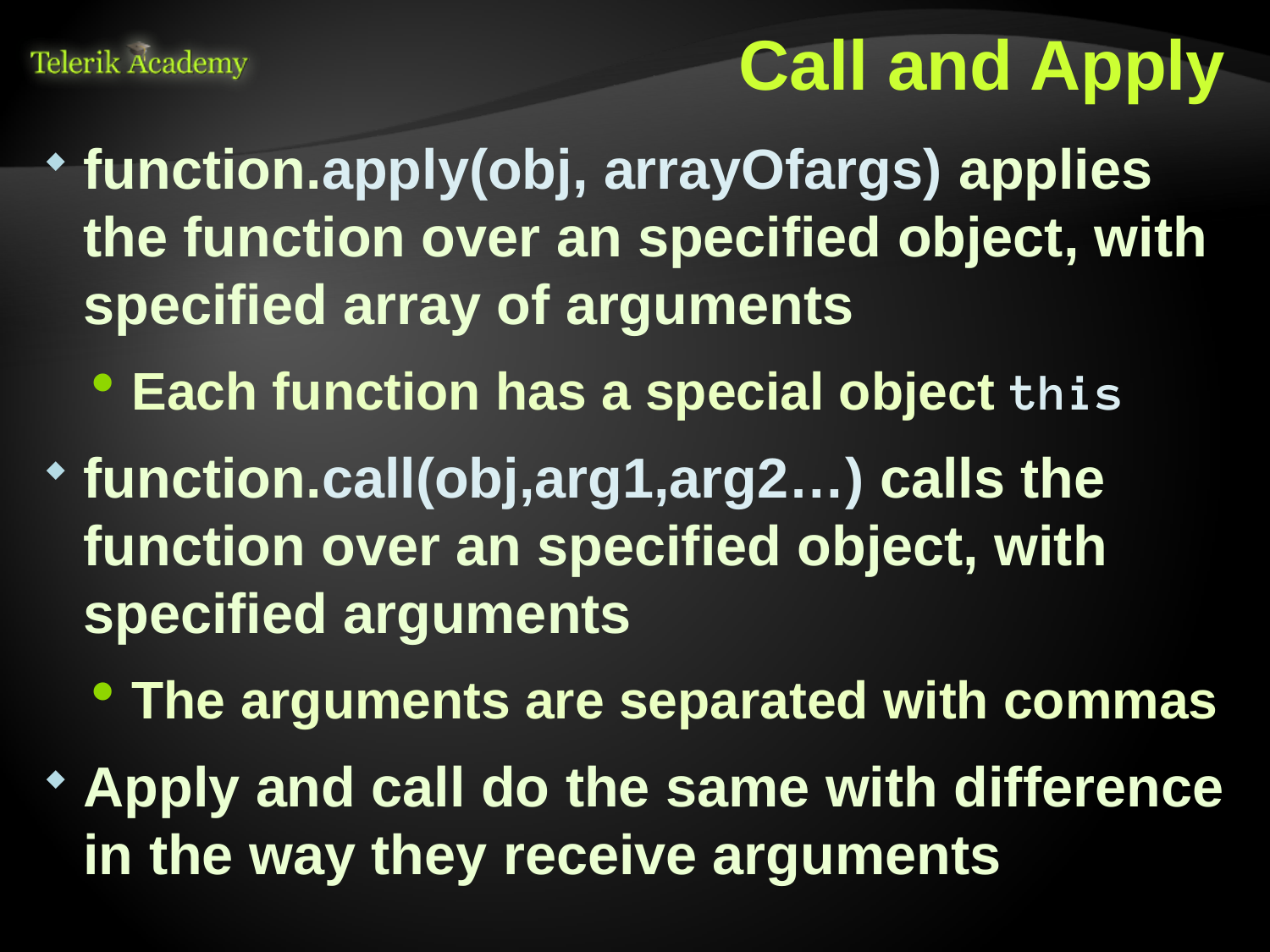

# Call and Apply
function.apply(obj, arrayOfargs) applies the function over an specified object, with specified array of arguments
Each function has a special object this
function.call(obj,arg1,arg2…) calls the function over an specified object, with specified arguments
The arguments are separated with commas
Apply and call do the same with difference in the way they receive arguments